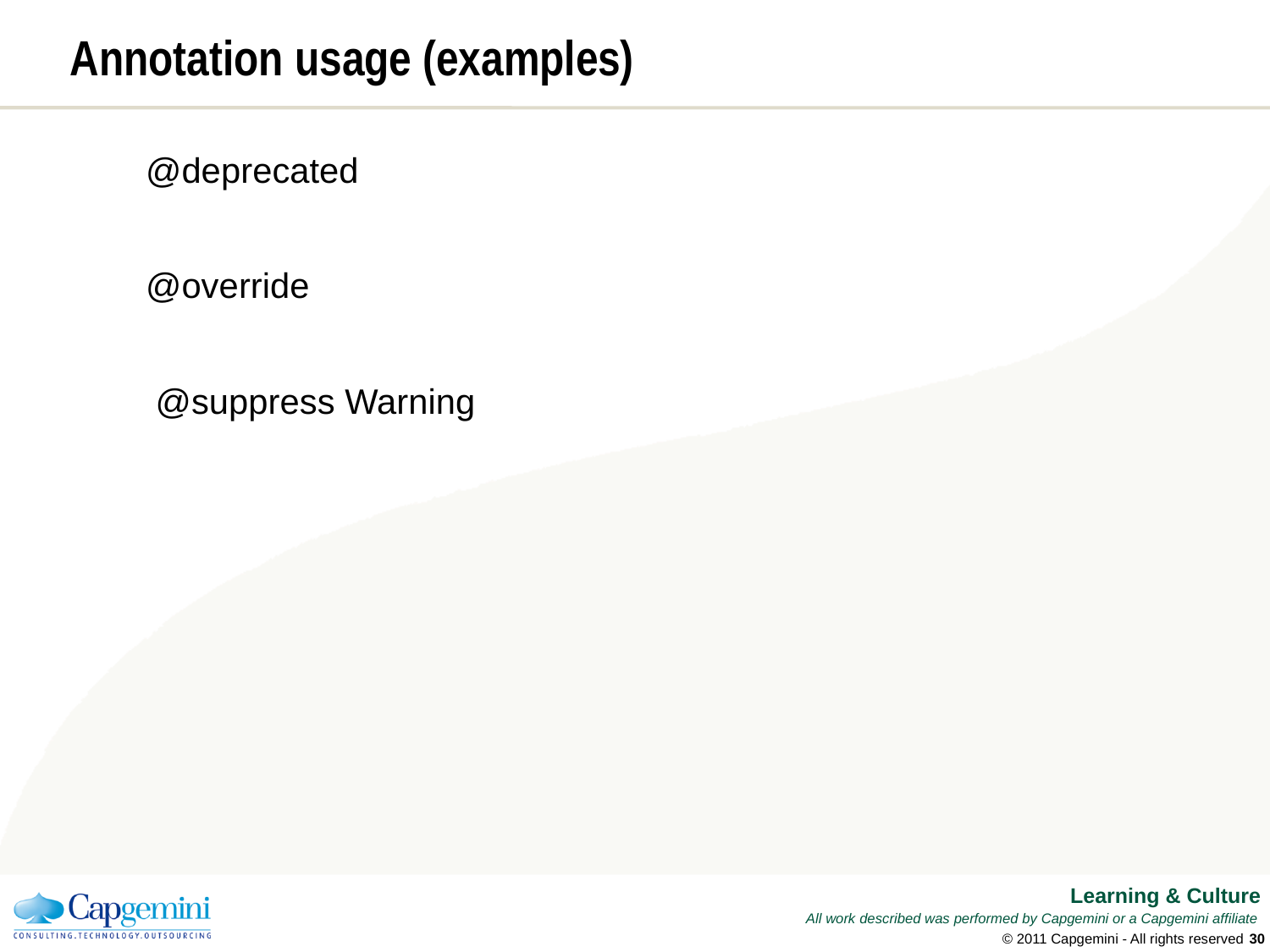

# Annotation usage (examples)
@deprecated

@override

 @suppress Warning
© 2011 Capgemini - All rights reserved
30